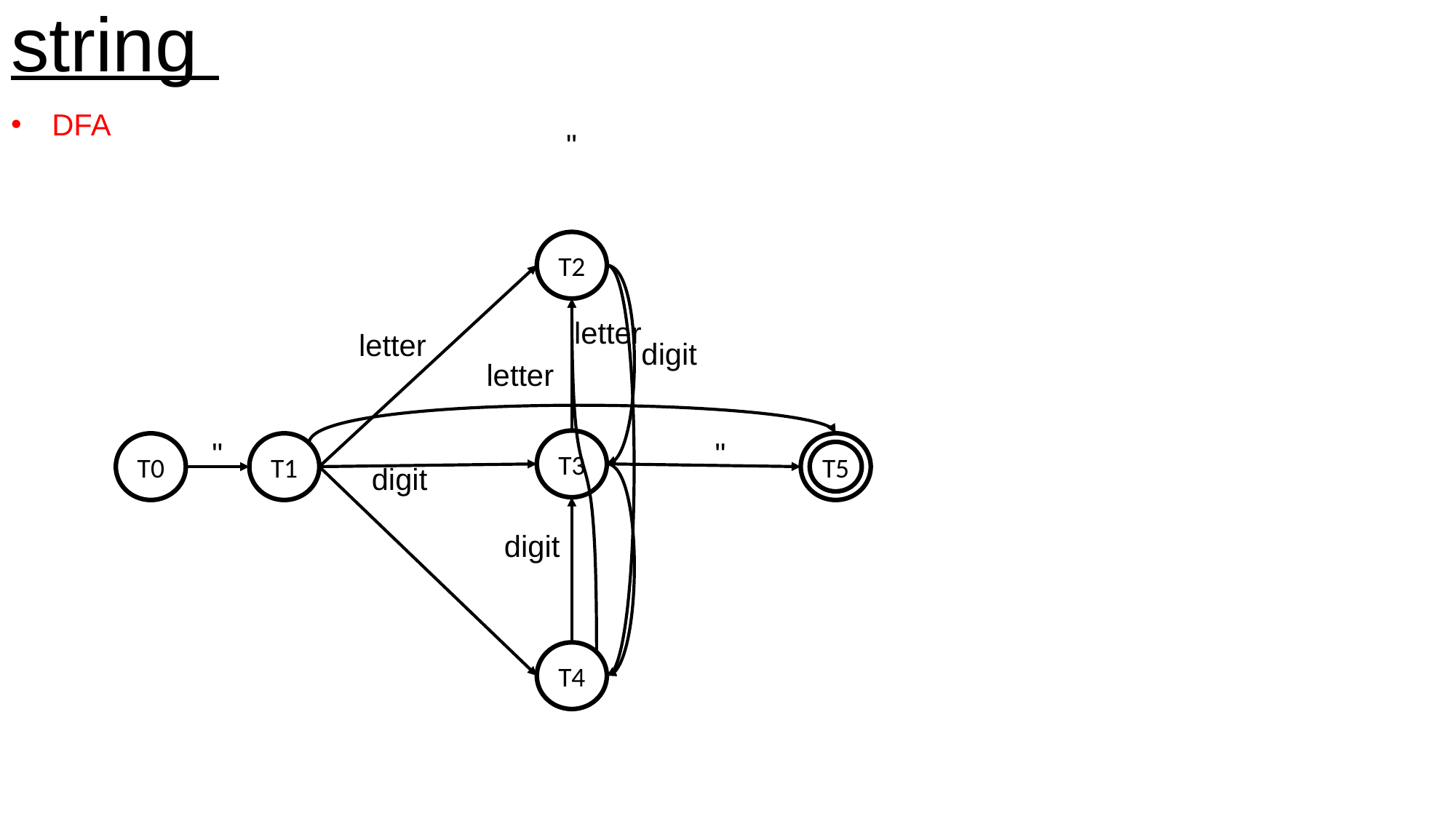

# string
DFA
"
T2
letter
letter
digit
letter
T3
T0
"
T1
"
T5

digit
digit
T4